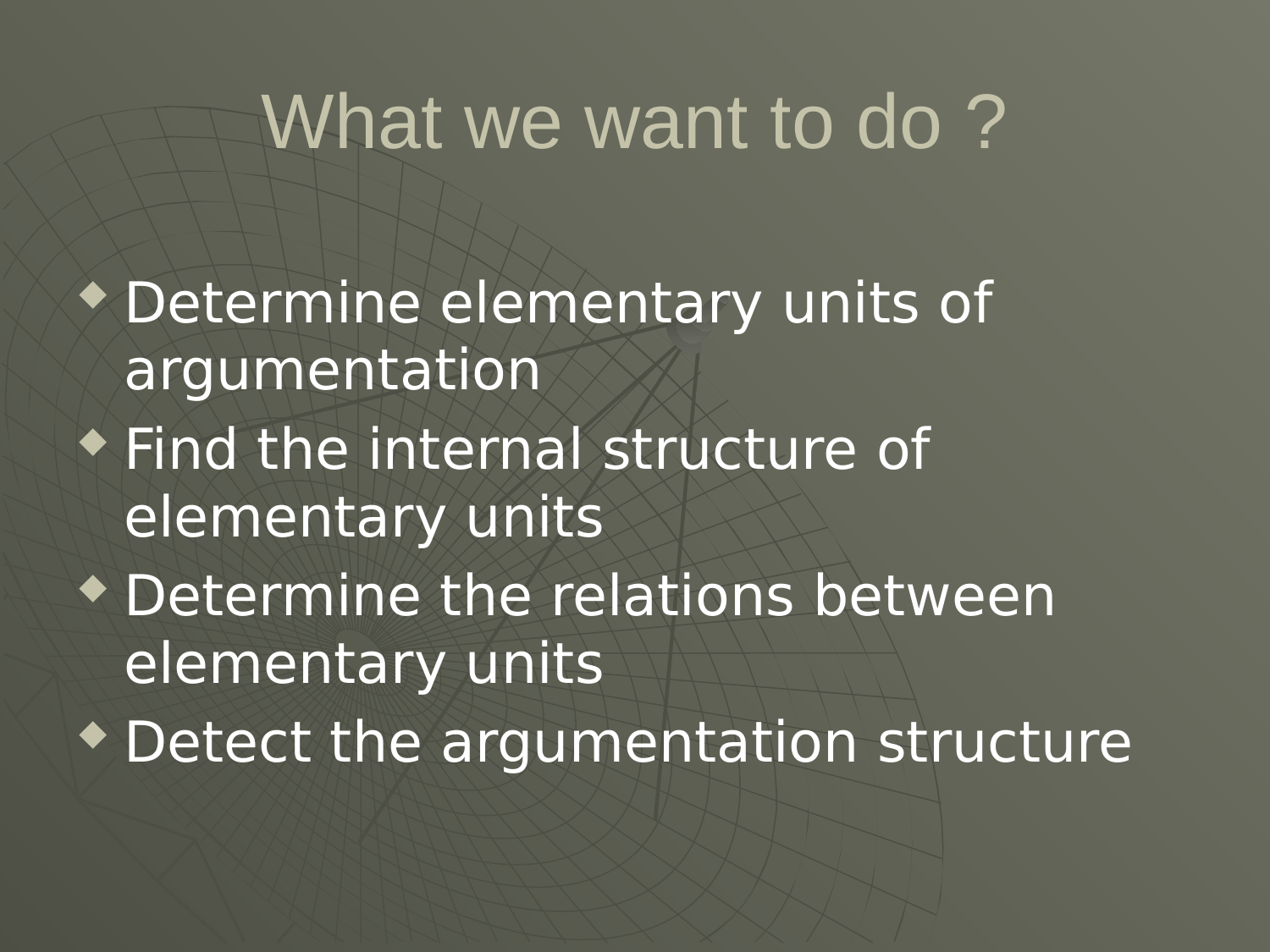

# What we want to do ?
Determine elementary units of argumentation
Find the internal structure of elementary units
Determine the relations between elementary units
Detect the argumentation structure